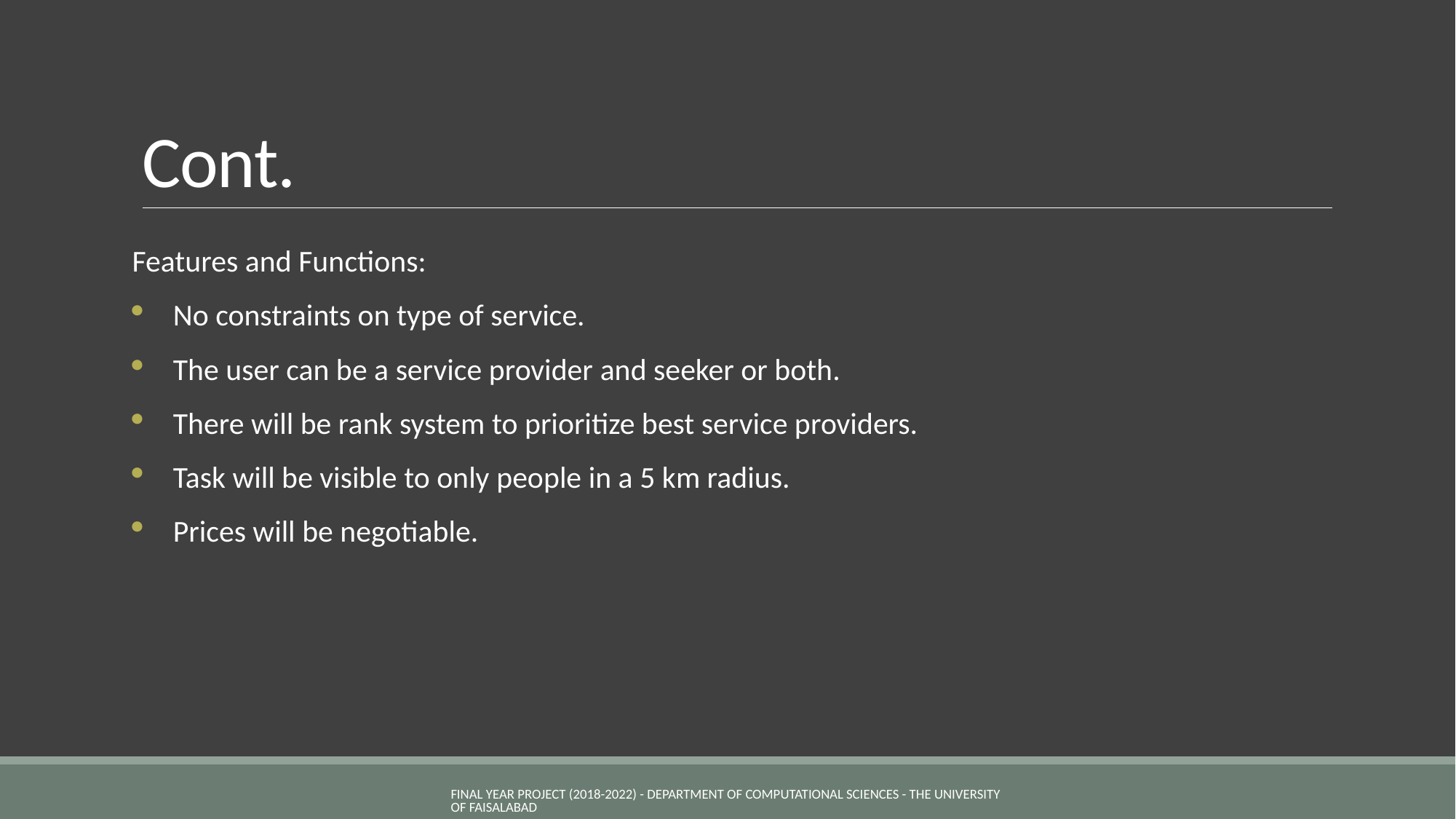

# Cont.
Features and Functions:
No constraints on type of service.
The user can be a service provider and seeker or both.
There will be rank system to prioritize best service providers.
Task will be visible to only people in a 5 km radius.
Prices will be negotiable.
FINAL YEAR PROJECT (2018-2022) - Department of Computational Sciences - The University of Faisalabad